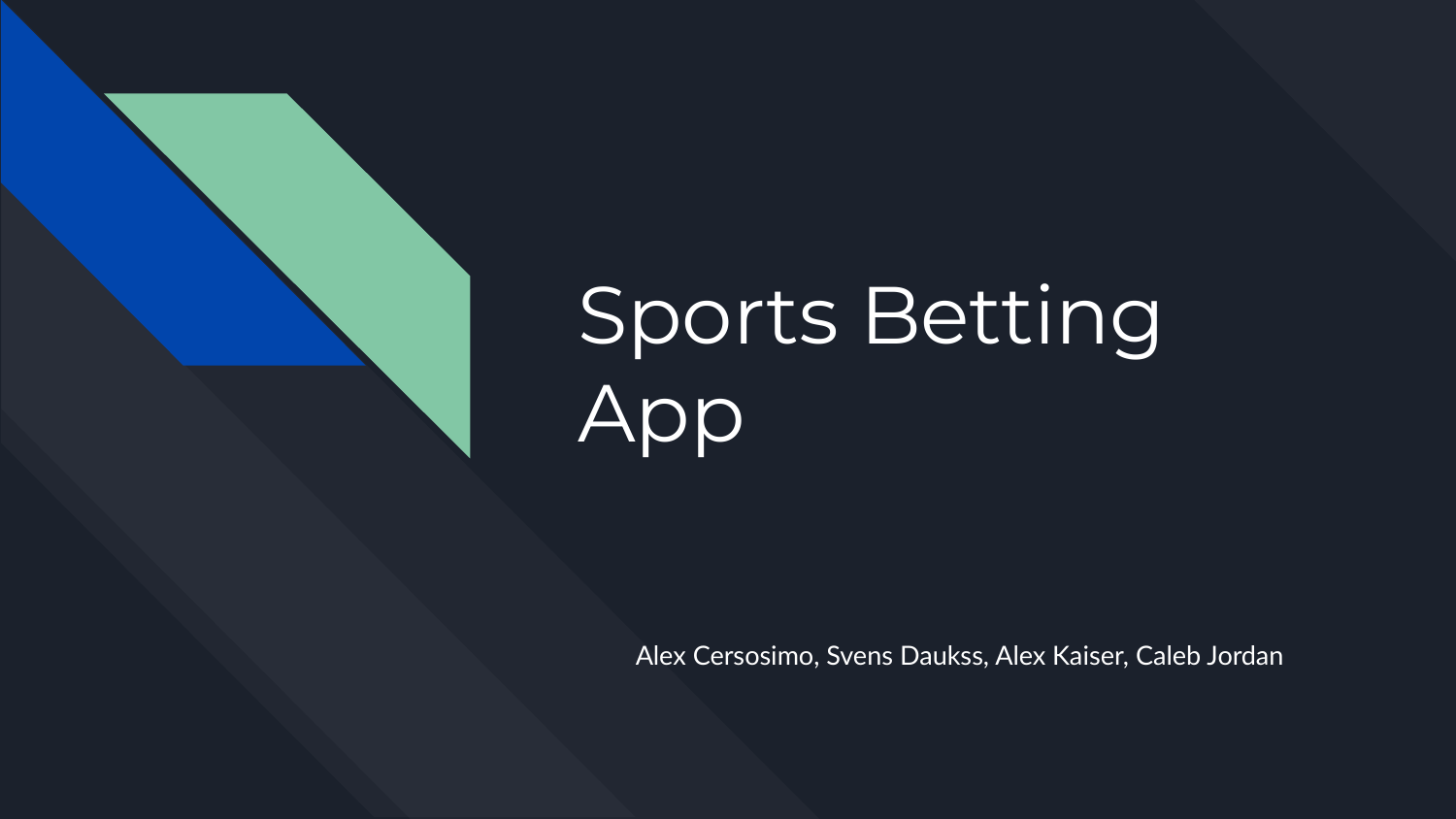

# Sports Betting App
Alex Cersosimo, Svens Daukss, Alex Kaiser, Caleb Jordan